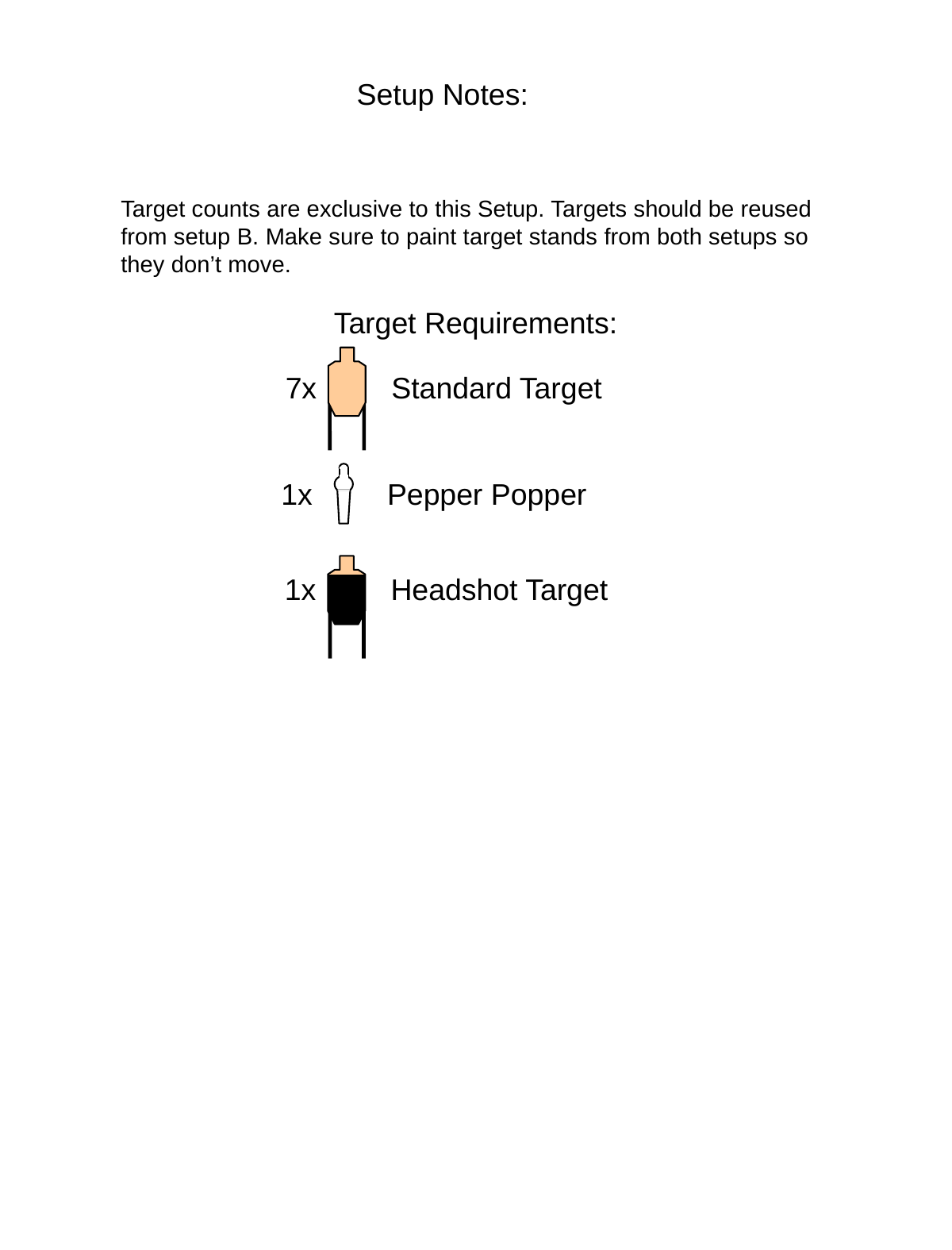

Setup Notes:
Target counts are exclusive to this Setup. Targets should be reused from setup B. Make sure to paint target stands from both setups so they don’t move.
Target Requirements:

7x         Standard Target

1x         Pepper Popper

1x         Headshot Target